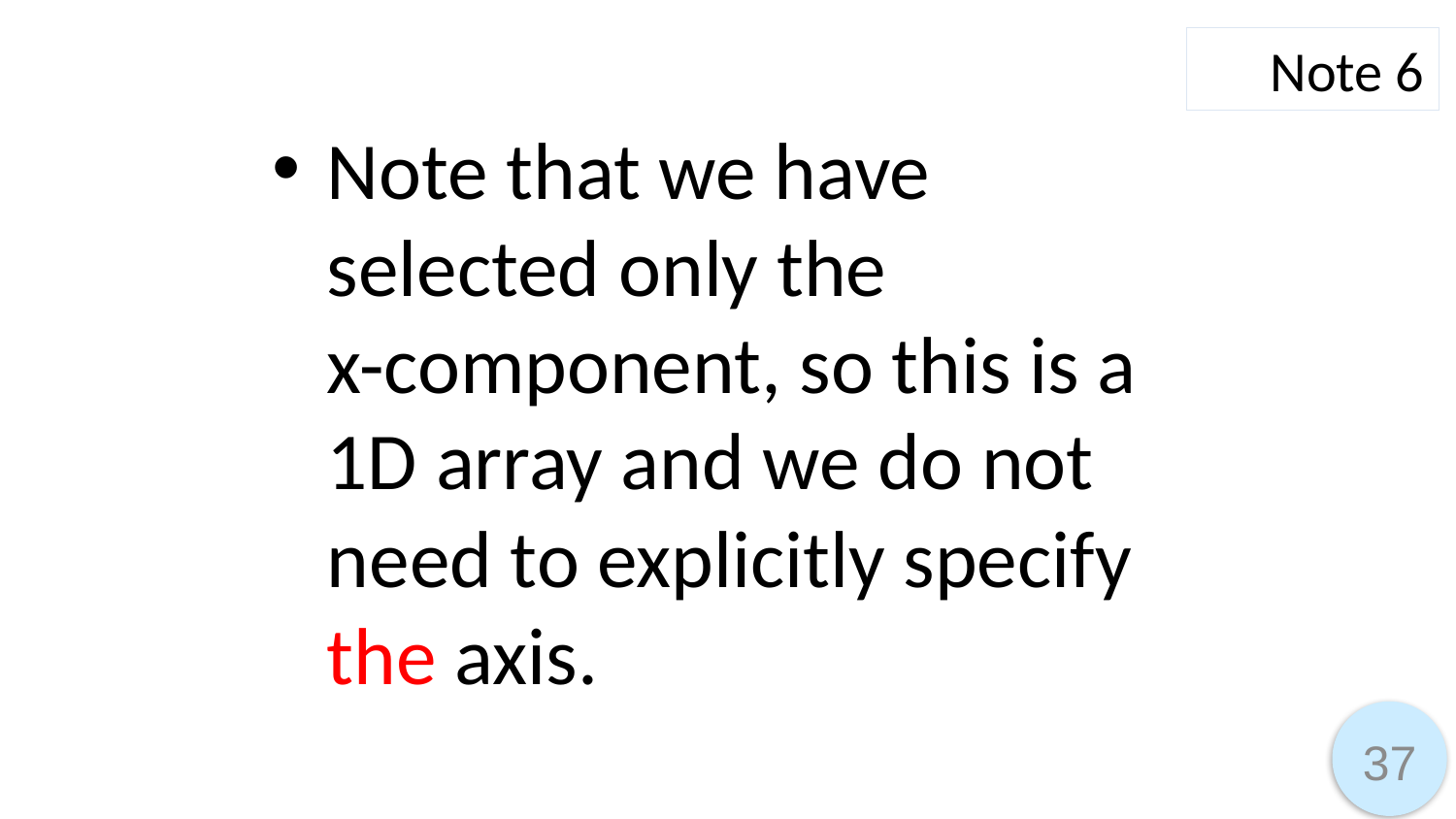

Note 6
Note that we have selected only the
x-component, so this is a 1D array and we do not need to explicitly specify the axis.
37